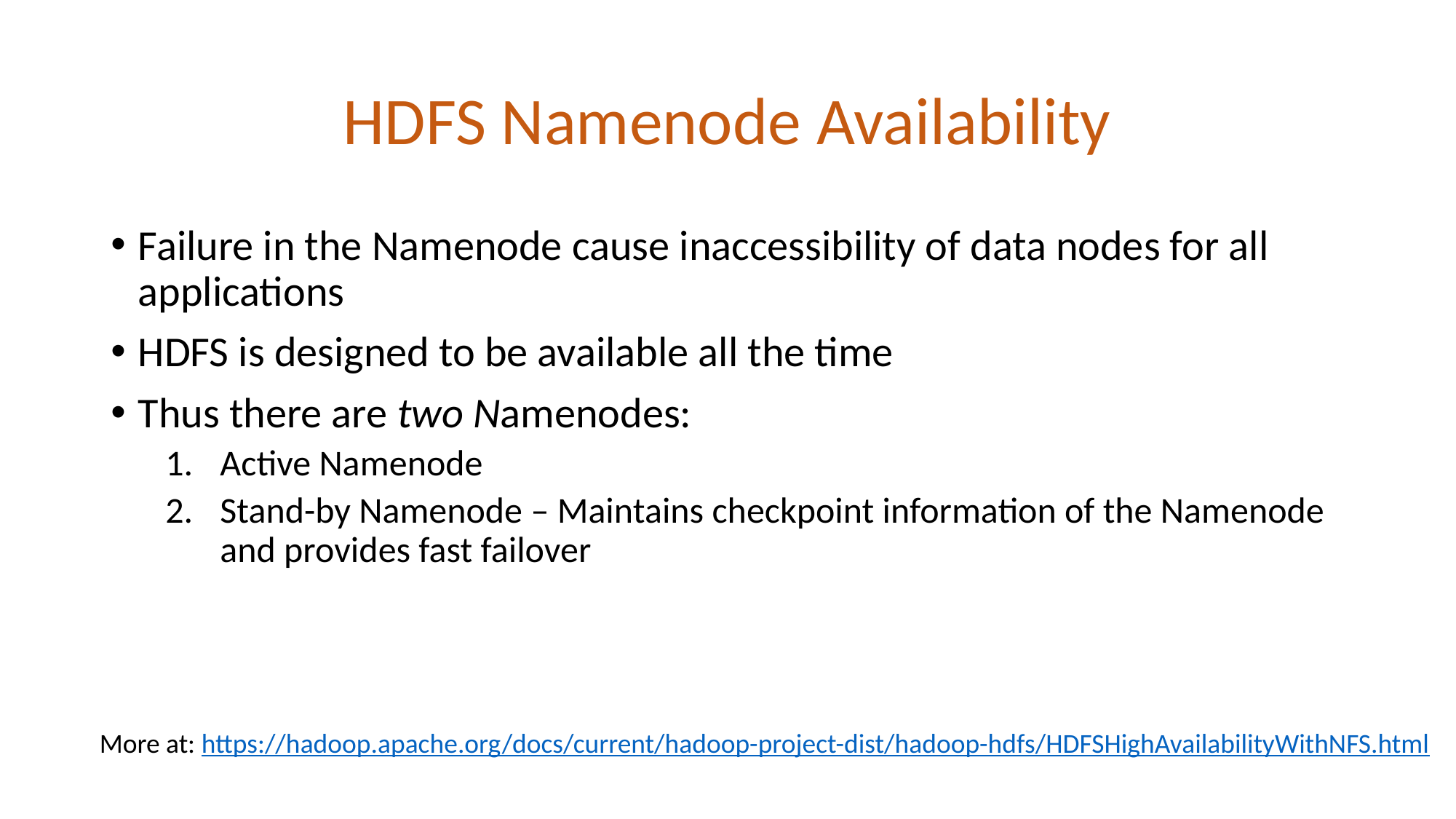

# HDFS Namenode Availability
Failure in the Namenode cause inaccessibility of data nodes for all applications
HDFS is designed to be available all the time
Thus there are two Namenodes:
Active Namenode
Stand-by Namenode – Maintains checkpoint information of the Namenode and provides fast failover
More at: https://hadoop.apache.org/docs/current/hadoop-project-dist/hadoop-hdfs/HDFSHighAvailabilityWithNFS.html